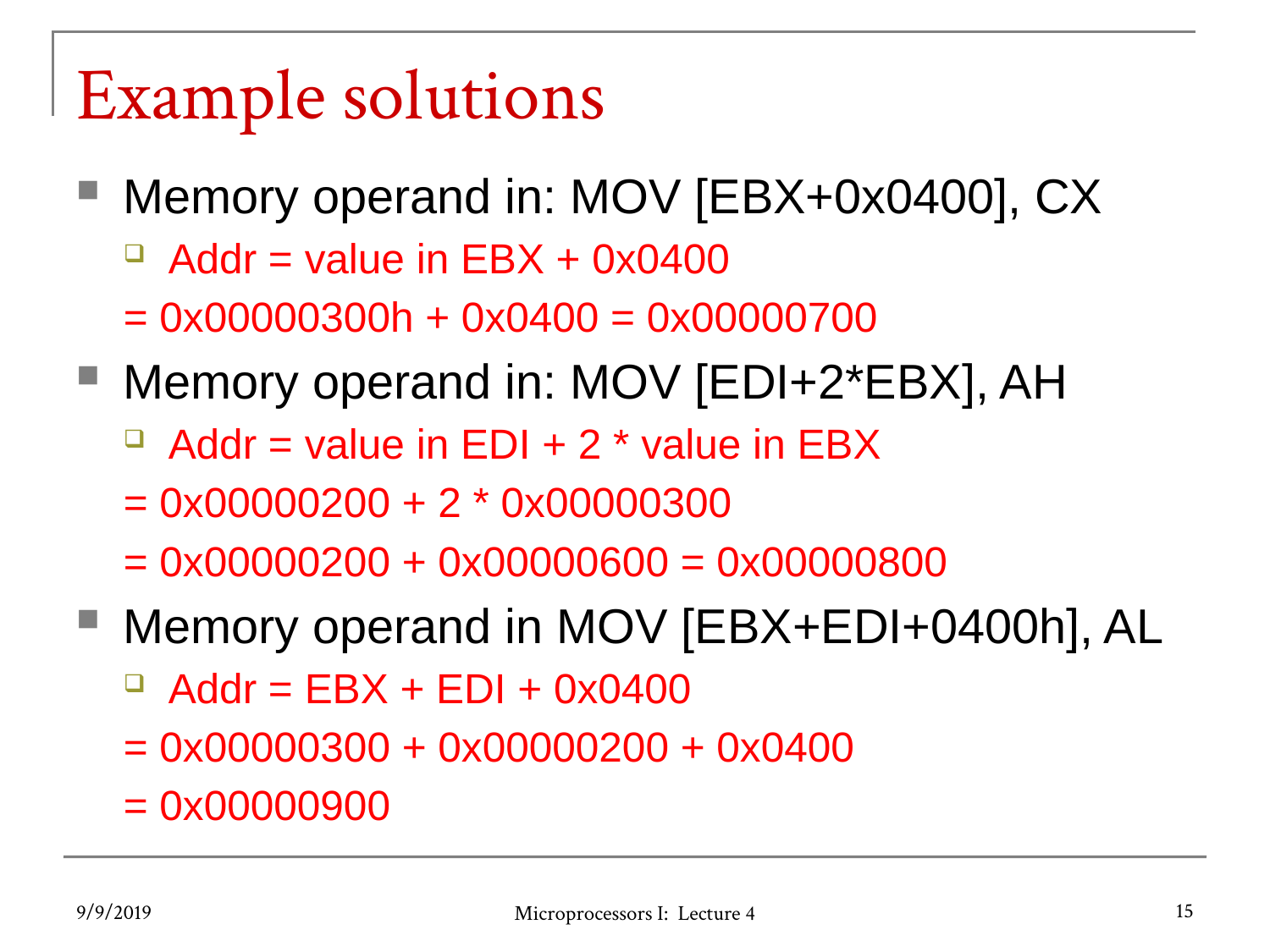

# Example solutions
Memory operand in: MOV [EBX+0x0400], CX
Addr = value in EBX + 0x0400
		= 0x00000300h + 0x0400 = 0x00000700
Memory operand in: MOV [EDI+2*EBX], AH
Addr = value in EDI + 2 * value in EBX
		= 0x00000200 + 2 * 0x00000300
		= 0x00000200 + 0x00000600 = 0x00000800
Memory operand in MOV [EBX+EDI+0400h], AL
Addr = EBX + EDI + 0x0400
	= 0x00000300 + 0x00000200 + 0x0400
	= 0x00000900

9/9/2019
15
Microprocessors I:  Lecture 4